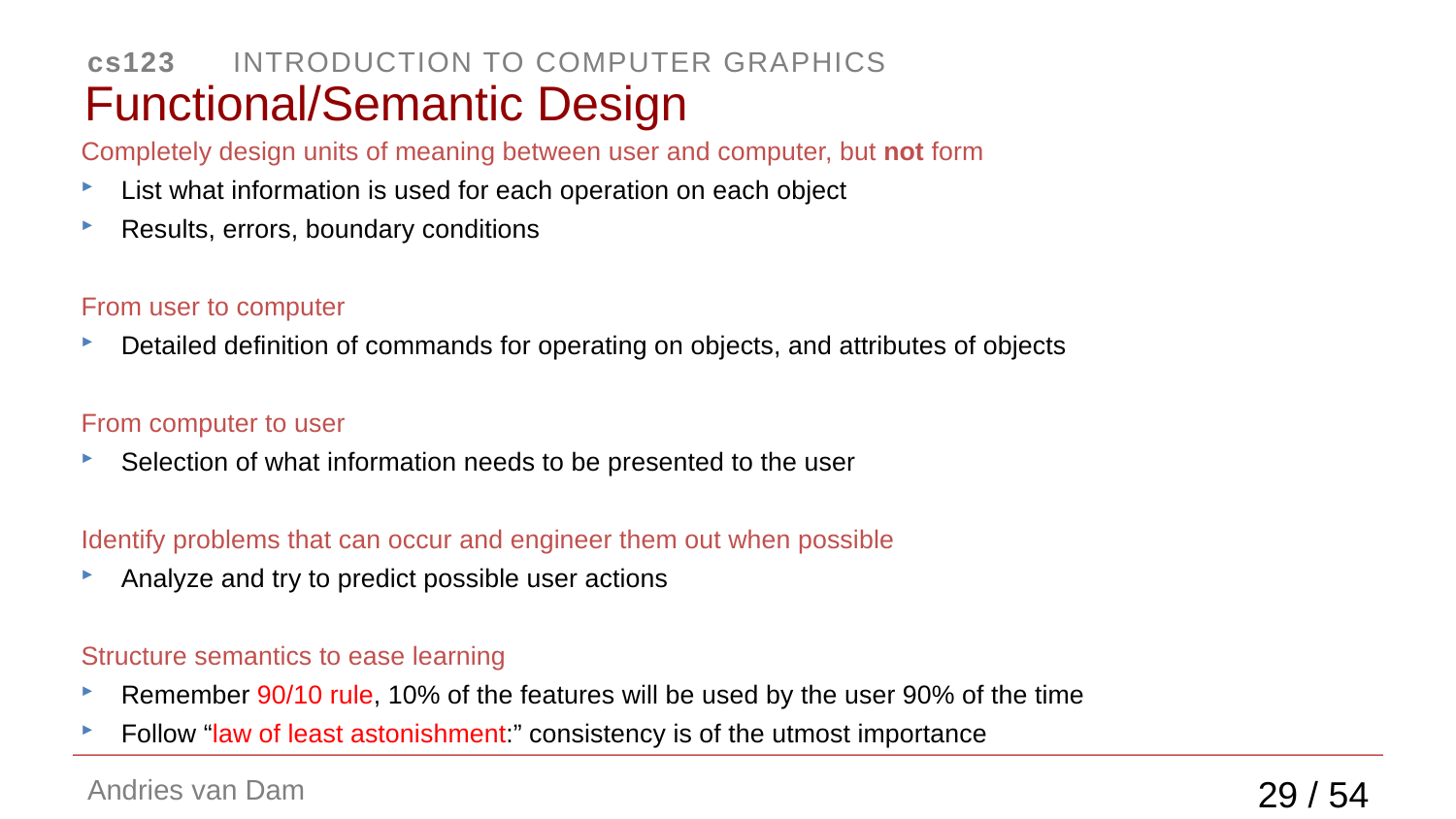

# Functional/Semantic Design
Completely design units of meaning between user and computer, but not form
List what information is used for each operation on each object
Results, errors, boundary conditions

From user to computer
Detailed definition of commands for operating on objects, and attributes of objects

From computer to user
Selection of what information needs to be presented to the user

Identify problems that can occur and engineer them out when possible
Analyze and try to predict possible user actions

Structure semantics to ease learning
Remember 90/10 rule, 10% of the features will be used by the user 90% of the time
Follow “law of least astonishment:” consistency is of the utmost importance